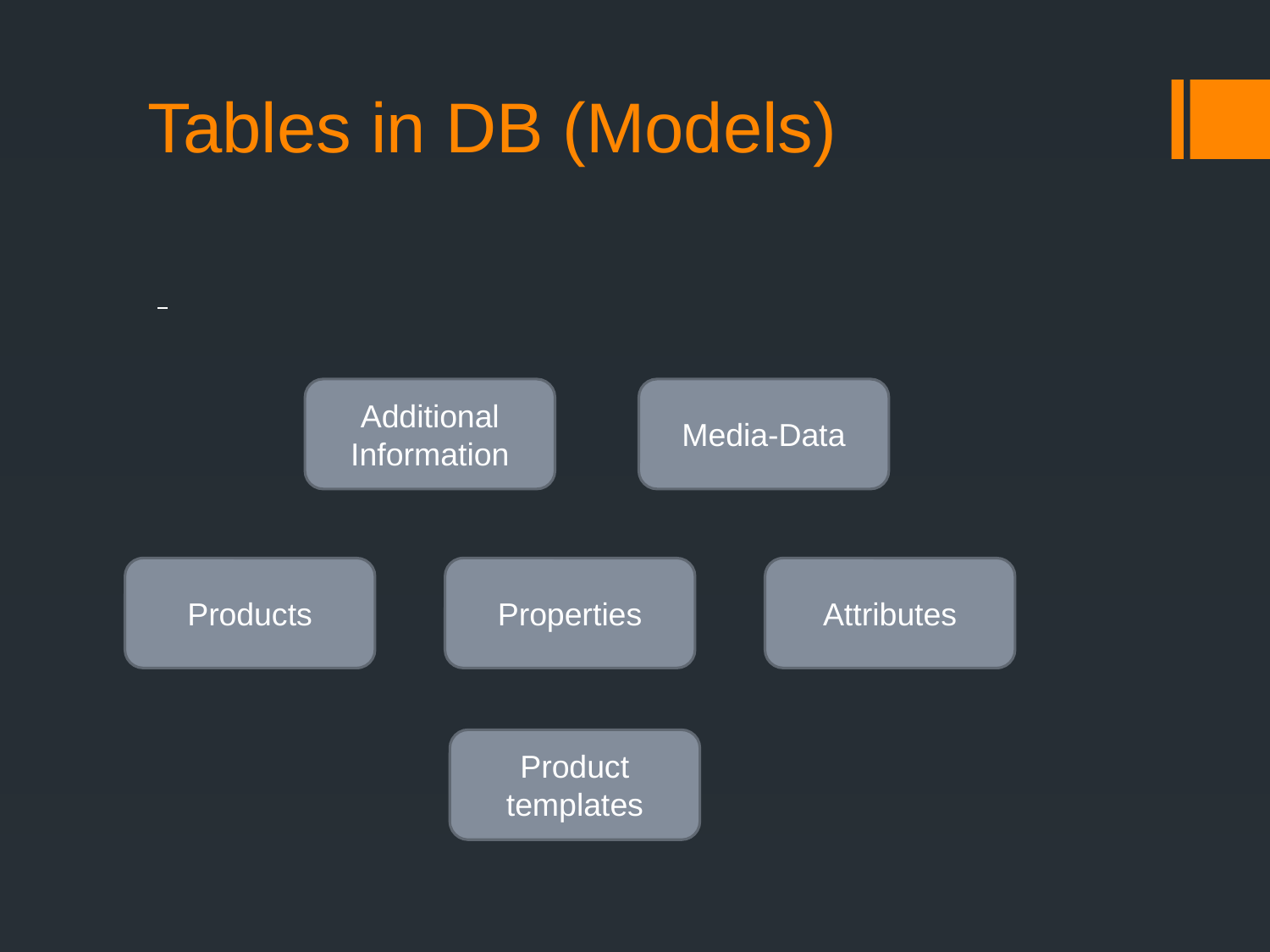

# Tables in DB (Models)

Additional
Information
Media-Data
Products
Properties
Attributes
Product
templates